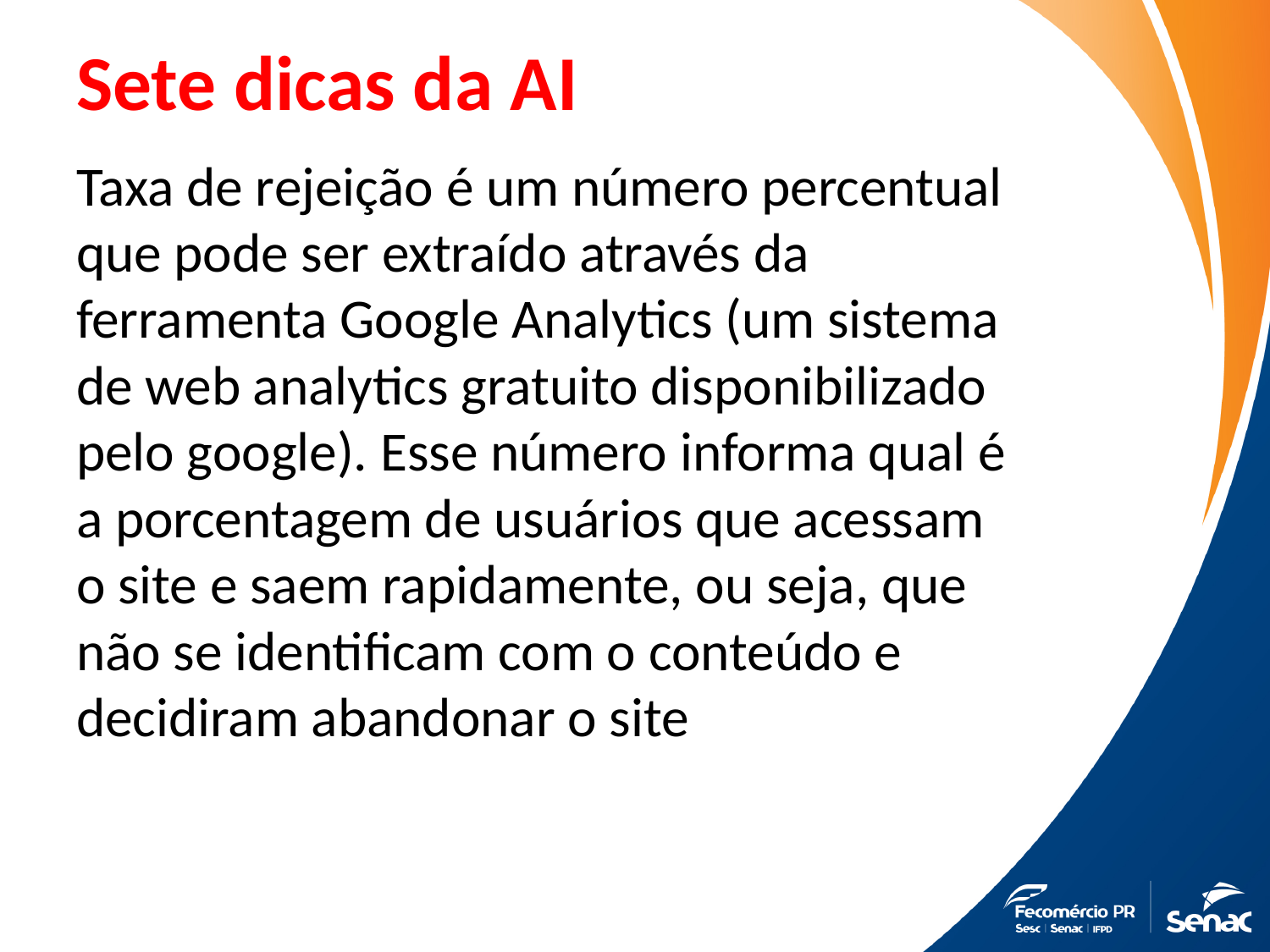

# Sete dicas da AI
Taxa de rejeição é um número percentual que pode ser extraído através da ferramenta Google Analytics (um sistema de web analytics gratuito disponibilizado pelo google). Esse número informa qual é a porcentagem de usuários que acessam o site e saem rapidamente, ou seja, que não se identificam com o conteúdo e decidiram abandonar o site